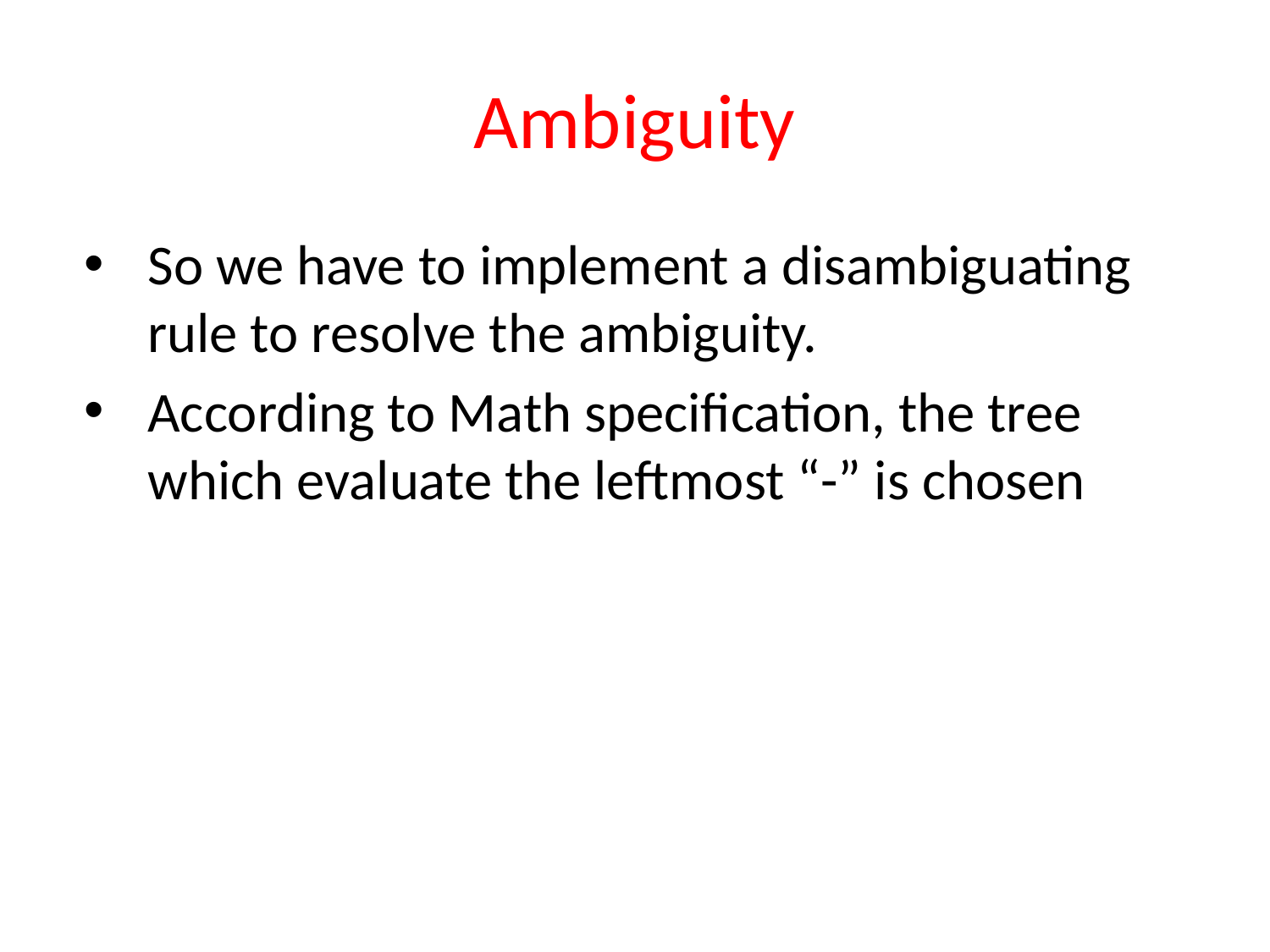

# Ambiguity
So we have to implement a disambiguating rule to resolve the ambiguity.
According to Math specification, the tree which evaluate the leftmost “-” is chosen